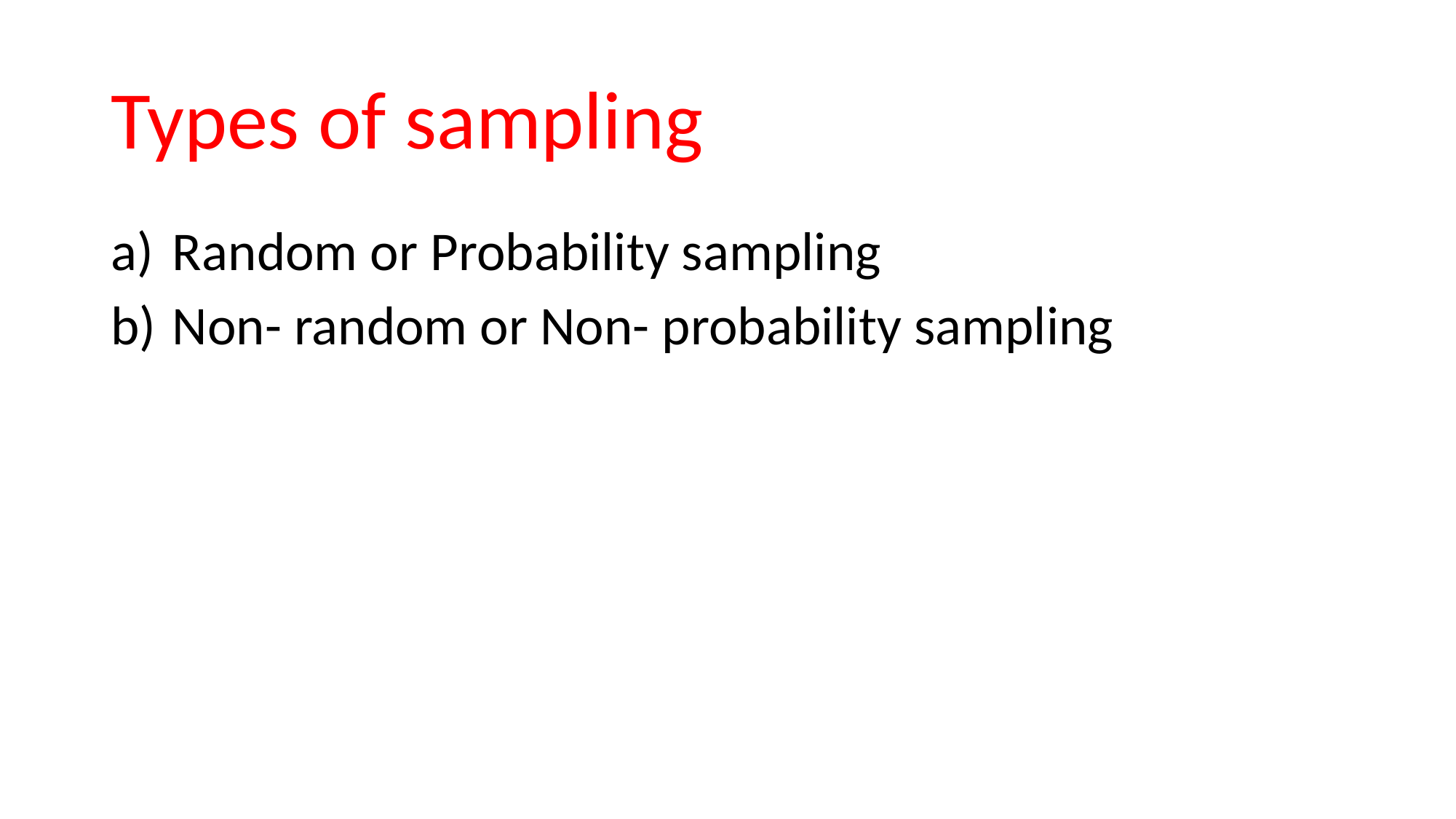

# Types of sampling
Random or Probability sampling
Non- random or Non- probability sampling